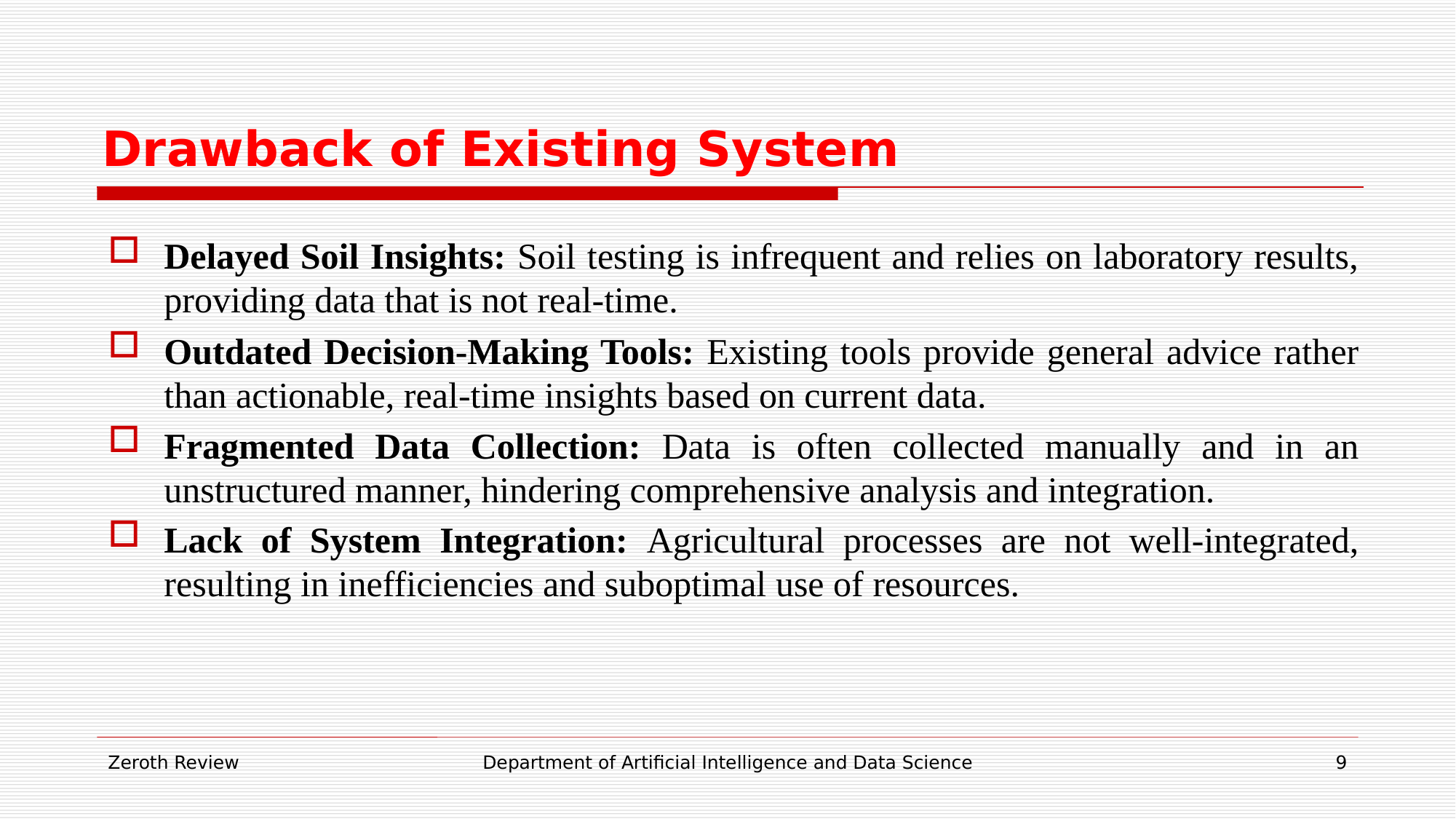

# Drawback of Existing System
Delayed Soil Insights: Soil testing is infrequent and relies on laboratory results, providing data that is not real-time.
Outdated Decision-Making Tools: Existing tools provide general advice rather than actionable, real-time insights based on current data.
Fragmented Data Collection: Data is often collected manually and in an unstructured manner, hindering comprehensive analysis and integration.
Lack of System Integration: Agricultural processes are not well-integrated, resulting in inefficiencies and suboptimal use of resources.
Department of Artificial Intelligence and Data Science
Zeroth Review
9